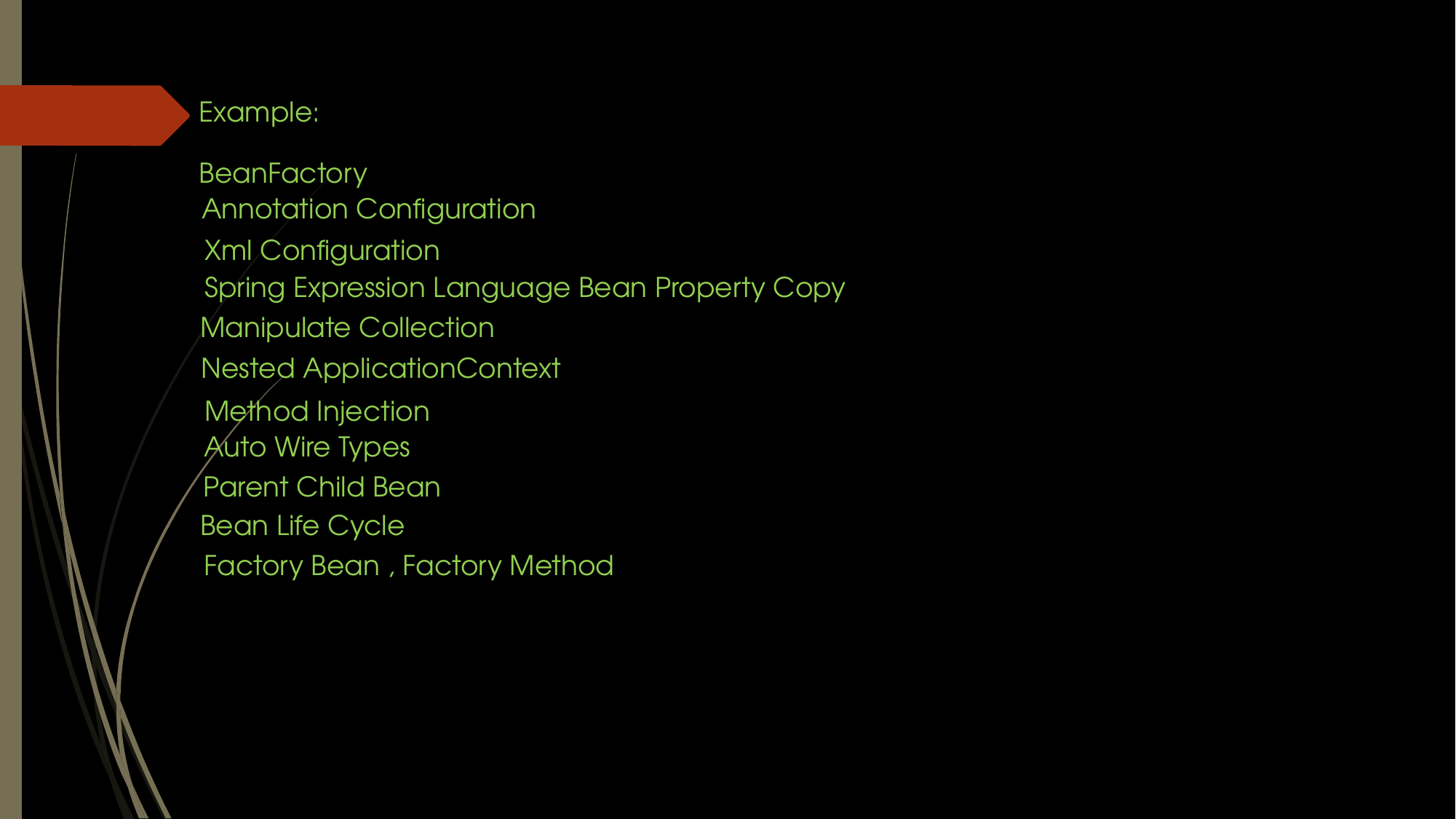

Example:
BeanFactory
Annotation Configuration
Xml Configuration
Spring Expression Language Bean Property Copy
Manipulate Collection
Nested ApplicationContext
Method Injection
Auto Wire Types
Parent Child Bean
Bean Life Cycle
Factory Bean , Factory Method